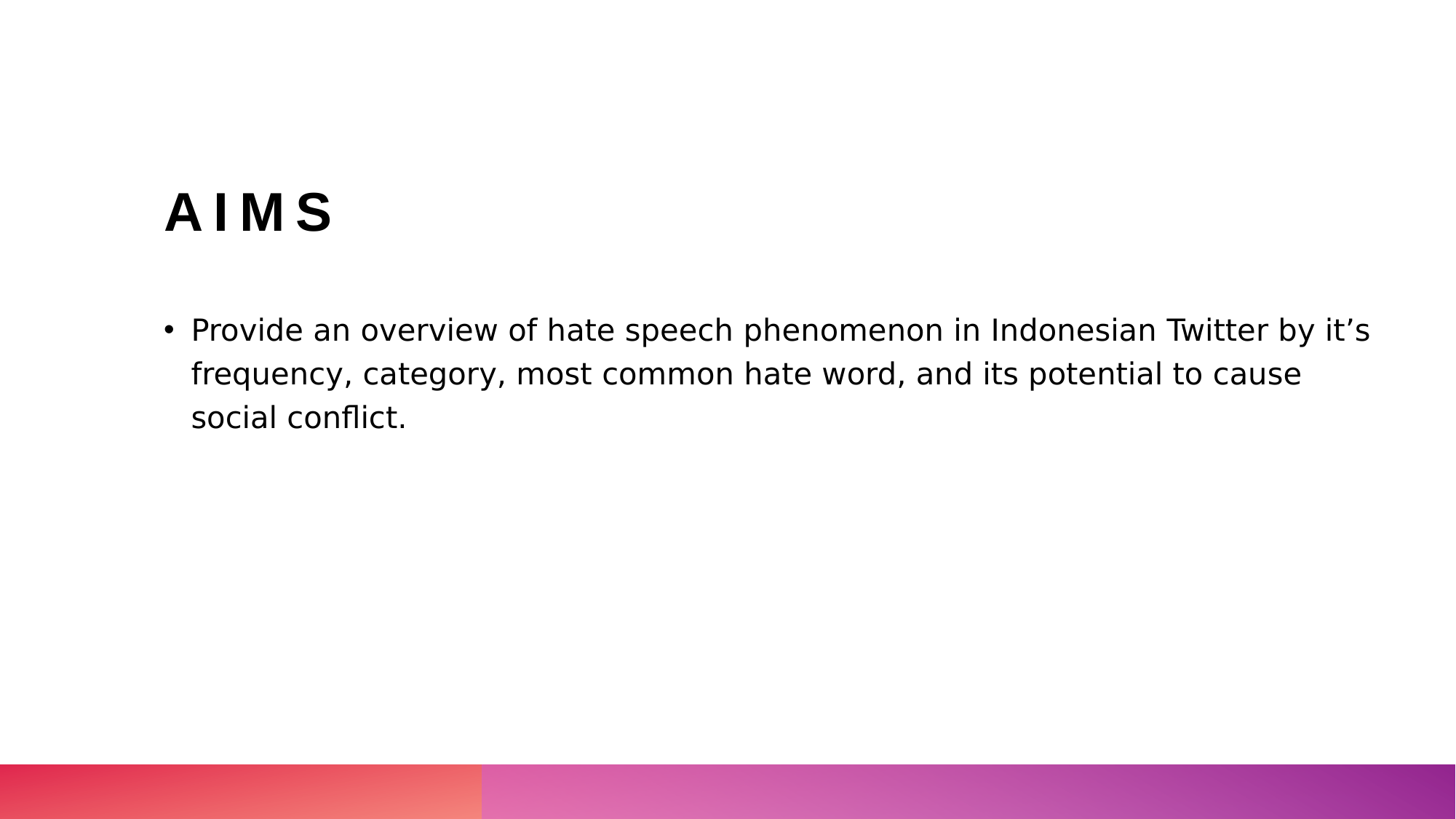

# Aims

Provide an overview of hate speech phenomenon in Indonesian Twitter by it’s frequency, category, most common hate word, and its potential to cause social conflict.